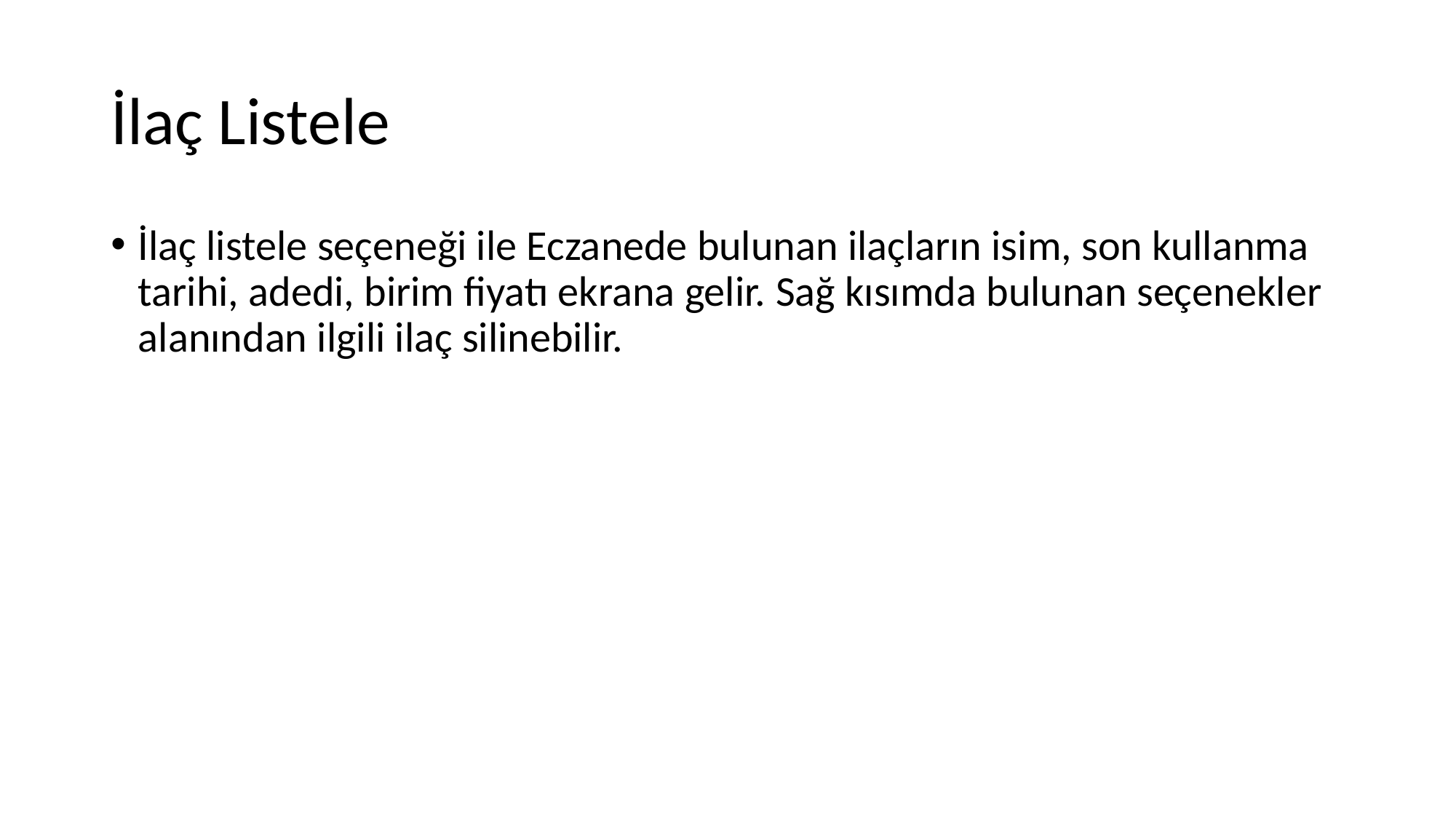

# İlaç Listele
İlaç listele seçeneği ile Eczanede bulunan ilaçların isim, son kullanma tarihi, adedi, birim fiyatı ekrana gelir. Sağ kısımda bulunan seçenekler alanından ilgili ilaç silinebilir.